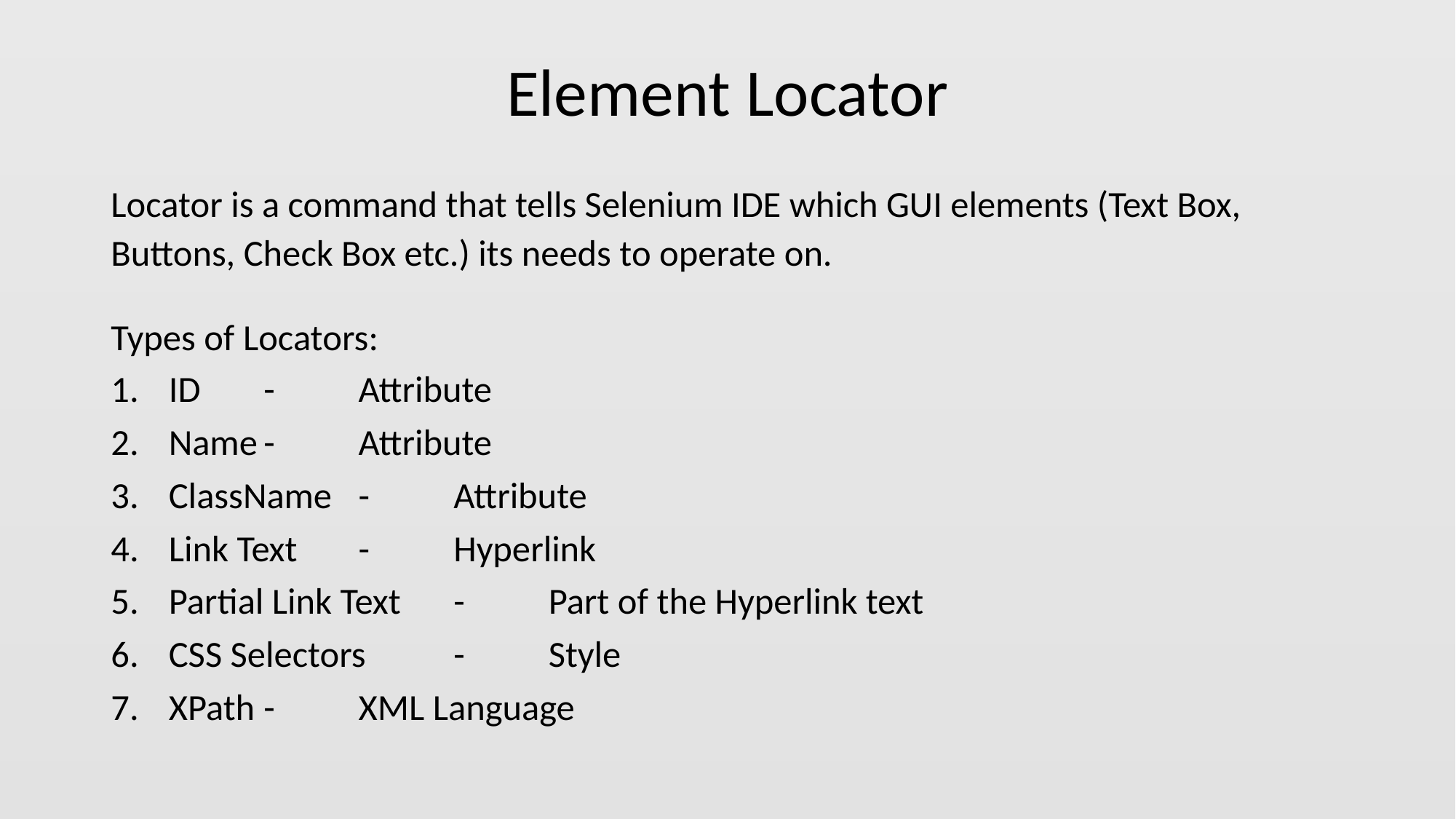

# Element Locator
Locator is a command that tells Selenium IDE which GUI elements (Text Box, Buttons, Check Box etc.) its needs to operate on.
Types of Locators:
ID				-	Attribute
Name			-	Attribute
ClassName		-	Attribute
Link Text			-	Hyperlink
Partial Link Text		-	Part of the Hyperlink text
CSS Selectors		-	Style
XPath			-	XML Language